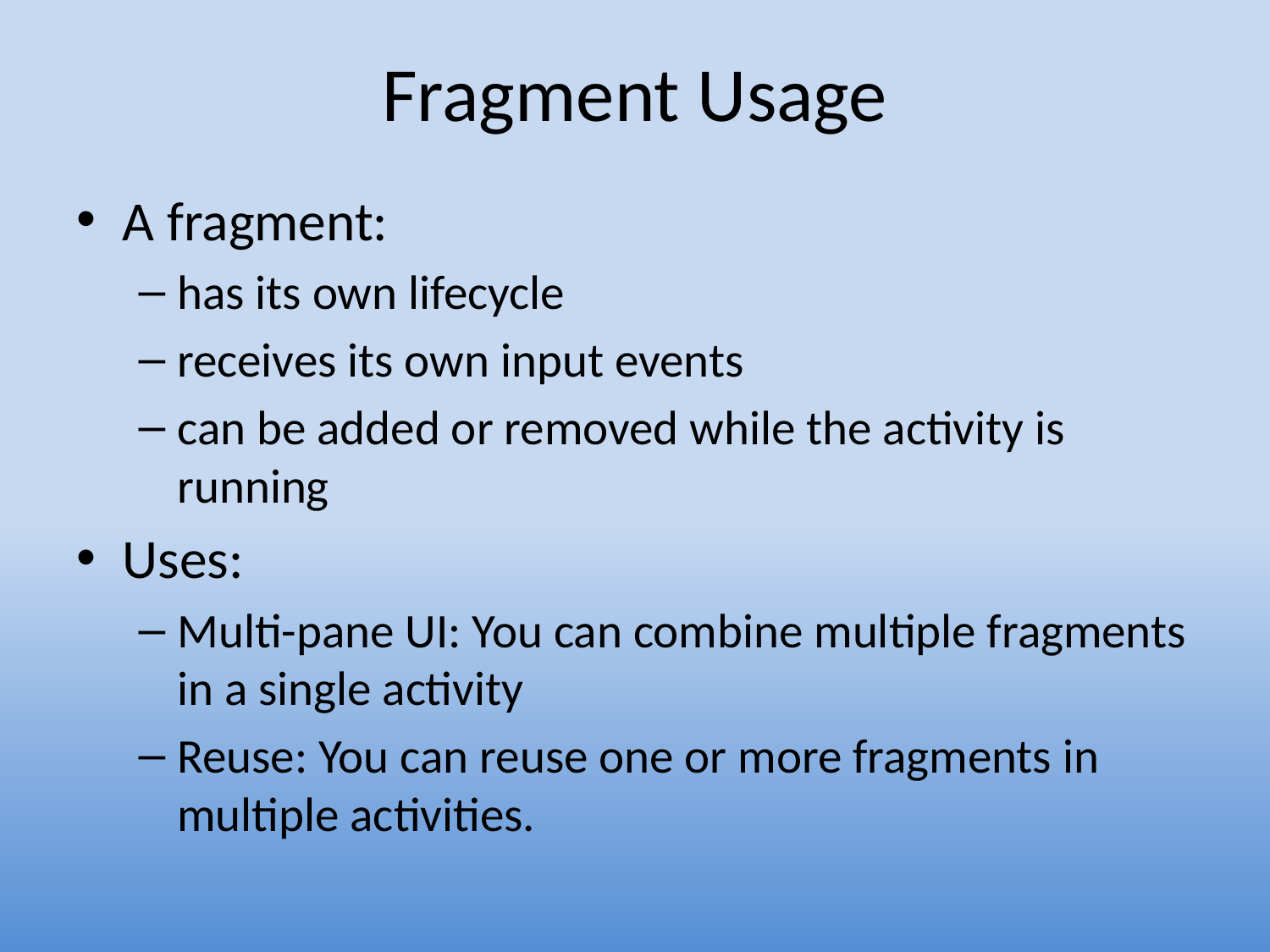

# Fragment Usage
A fragment:
has its own lifecycle
receives its own input events
can be added or removed while the activity is running
Uses:
Multi-pane UI: You can combine multiple fragments in a single activity
Reuse: You can reuse one or more fragments in multiple activities.